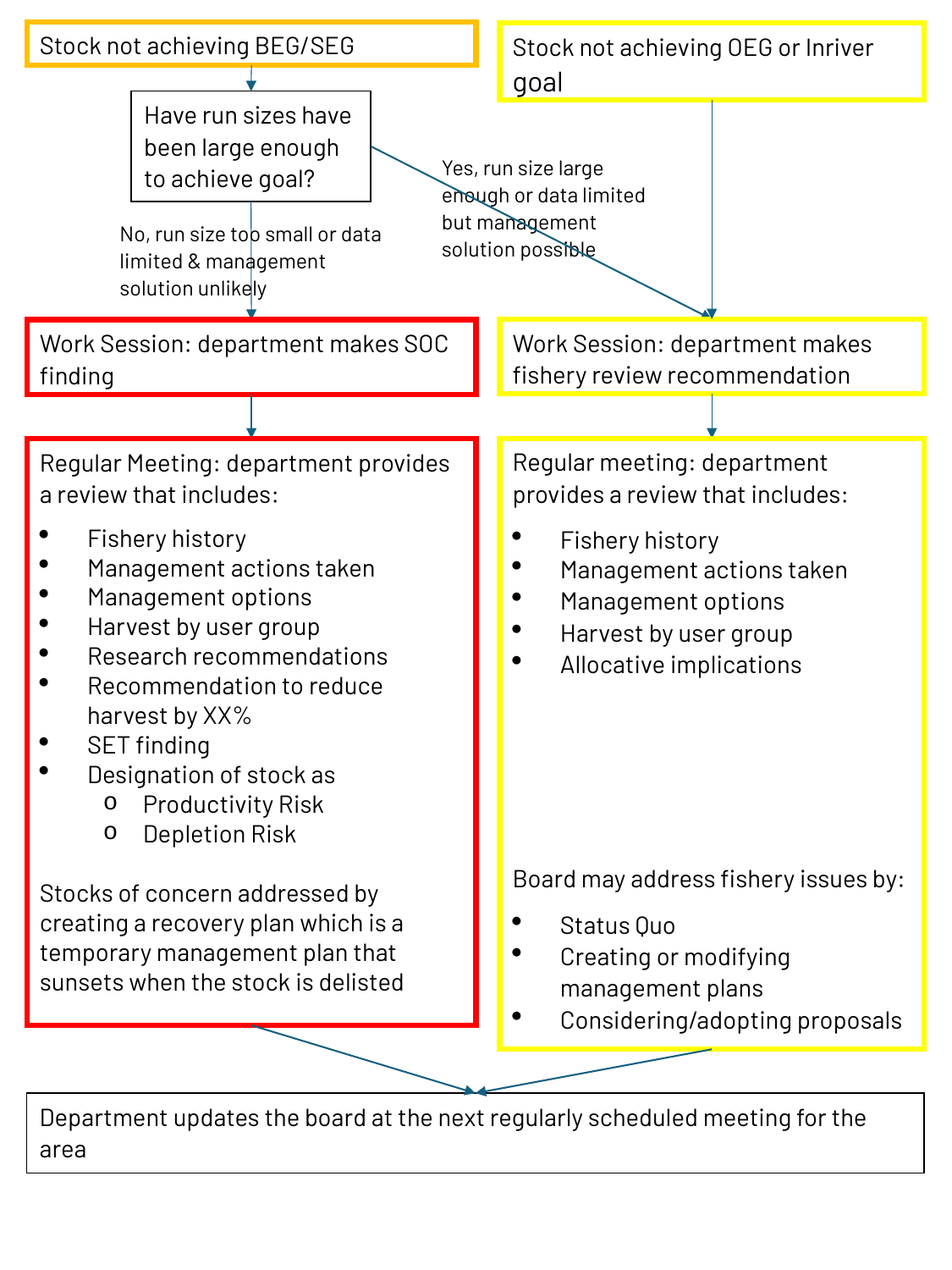

Stock not achieving BEG/SEG
Stock not achieving OEG or Inriver goal
Have run sizes have been large enough to achieve goal?
Yes, run size large enough or data limited but management solution possible

No, run size too small or data limited & management solution unlikely

Work Session: department makes fishery review recommendation
Work Session: department makes SOC finding
Regular meeting: department provides a review that includes:
Fishery history
Management actions taken
Management options
Harvest by user group
Allocative implications

Board may address fishery issues by:
Status Quo
Creating or modifying management plans
Considering/adopting proposals

Regular Meeting: department provides a review that includes:
Fishery history
Management actions taken
Management options
Harvest by user group
Research recommendations
Recommendation to reduce harvest by XX%
SET finding
Designation of stock as
Productivity Risk
Depletion Risk

Stocks of concern addressed by creating a recovery plan which is a temporary management plan that sunsets when the stock is delisted

Department updates the board at the next regularly scheduled meeting for the area